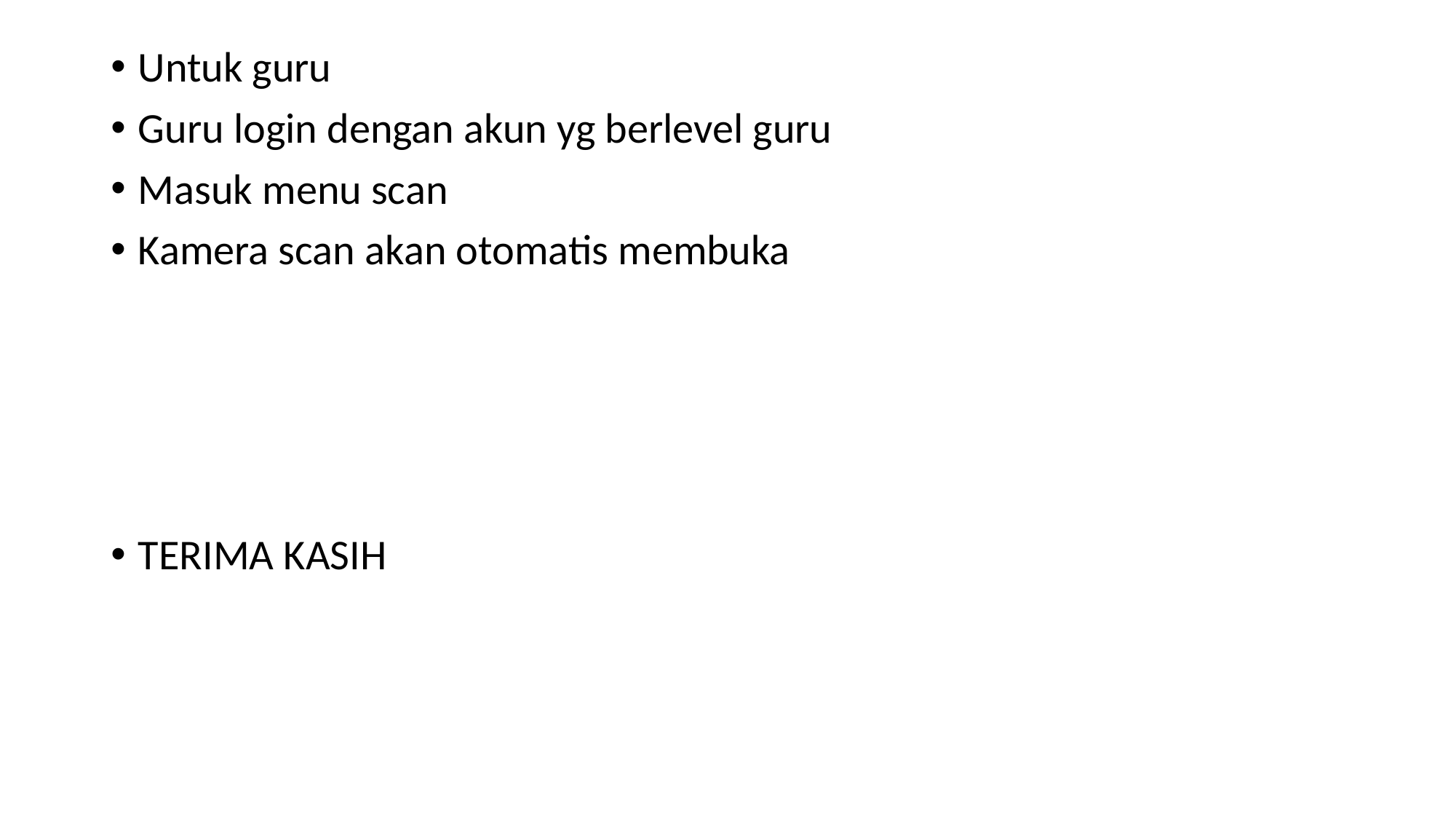

Untuk guru
Guru login dengan akun yg berlevel guru
Masuk menu scan
Kamera scan akan otomatis membuka

TERIMA KASIH